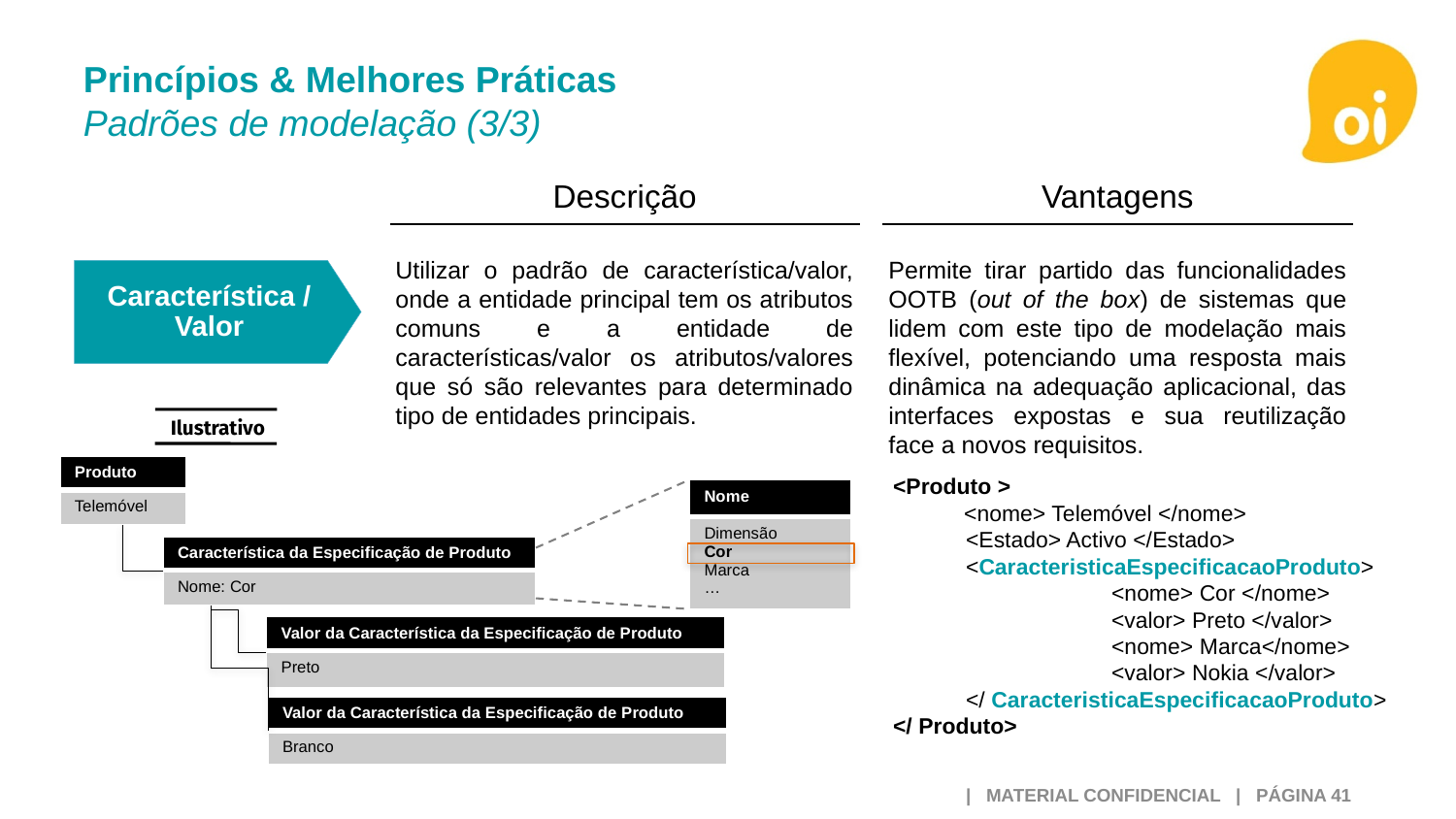

Princípios & Melhores Práticas
Padrões de modelação (3/3)
Descrição
Vantagens
Utilizar o padrão de característica/valor, onde a entidade principal tem os atributos comuns e a entidade de características/valor os atributos/valores que só são relevantes para determinado tipo de entidades principais.
Permite tirar partido das funcionalidades OOTB (out of the box) de sistemas que lidem com este tipo de modelação mais flexível, potenciando uma resposta mais dinâmica na adequação aplicacional, das interfaces expostas e sua reutilização face a novos requisitos.
Característica / Valor

Ilustrativo

| Produto |
| --- |
| Telemóvel |
<Produto >
<nome> Telemóvel </nome>
<Estado> Activo </Estado>
<CaracteristicaEspecificacaoProduto>
	<nome> Cor </nome>
	<valor> Preto </valor>
	<nome> Marca</nome>
	<valor> Nokia </valor>
</ CaracteristicaEspecificacaoProduto>
</ Produto>

| Nome |
| --- |
| Dimensão Cor Marca … |
| Característica da Especificação de Produto |
| --- |
| Nome: Cor |

| Valor da Característica da Especificação de Produto |
| --- |
| Preto |
| Valor da Característica da Especificação de Produto |
| --- |
| Branco |
 |   MATERIAL CONFIDENCIAL   |   PÁGINA 41